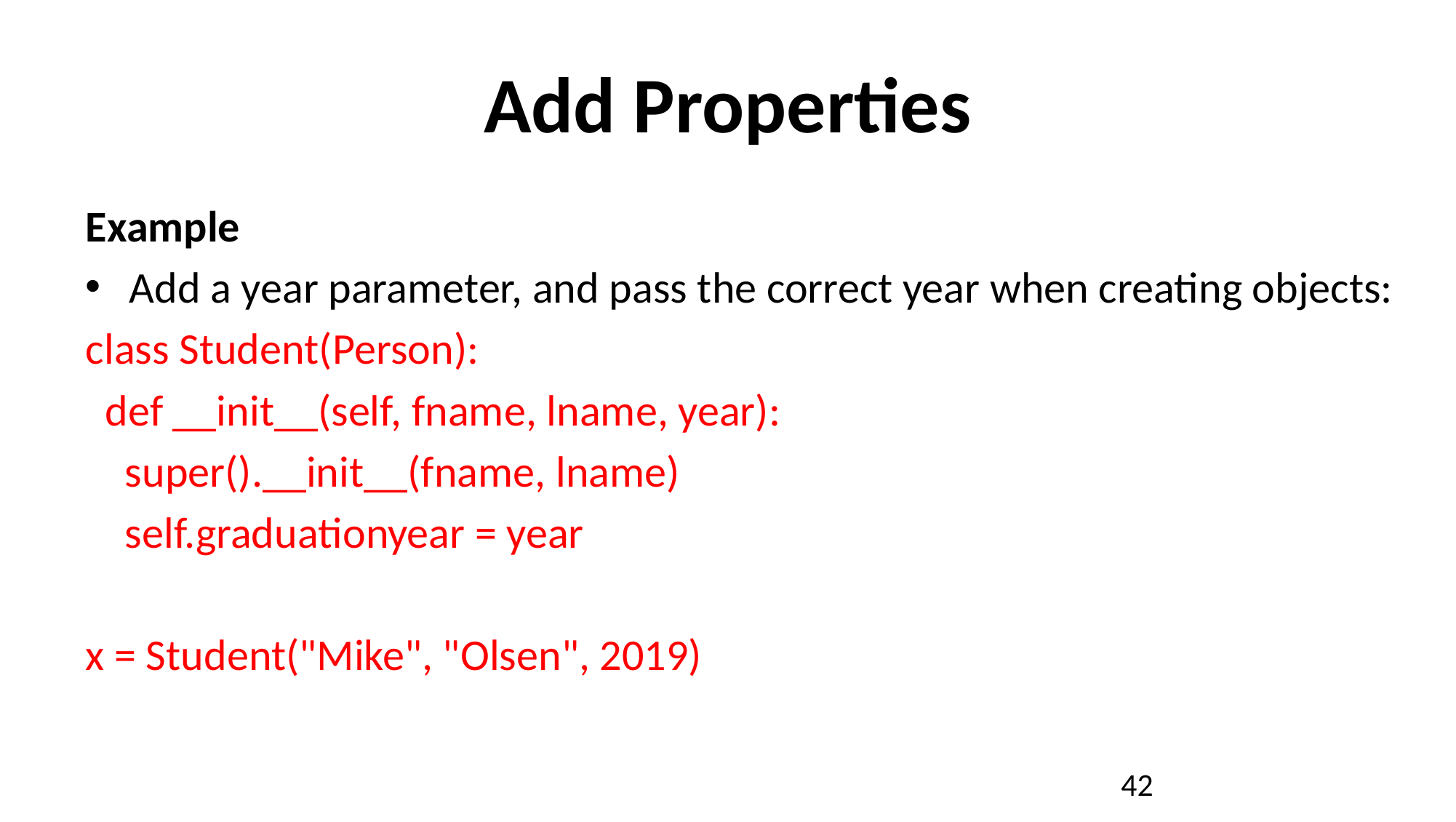

# Add Properties
Example
Add a year parameter, and pass the correct year when creating objects:
class Student(Person):
  def __init__(self, fname, lname, year):
    super().__init__(fname, lname)
    self.graduationyear = year

x = Student("Mike", "Olsen", 2019)
42